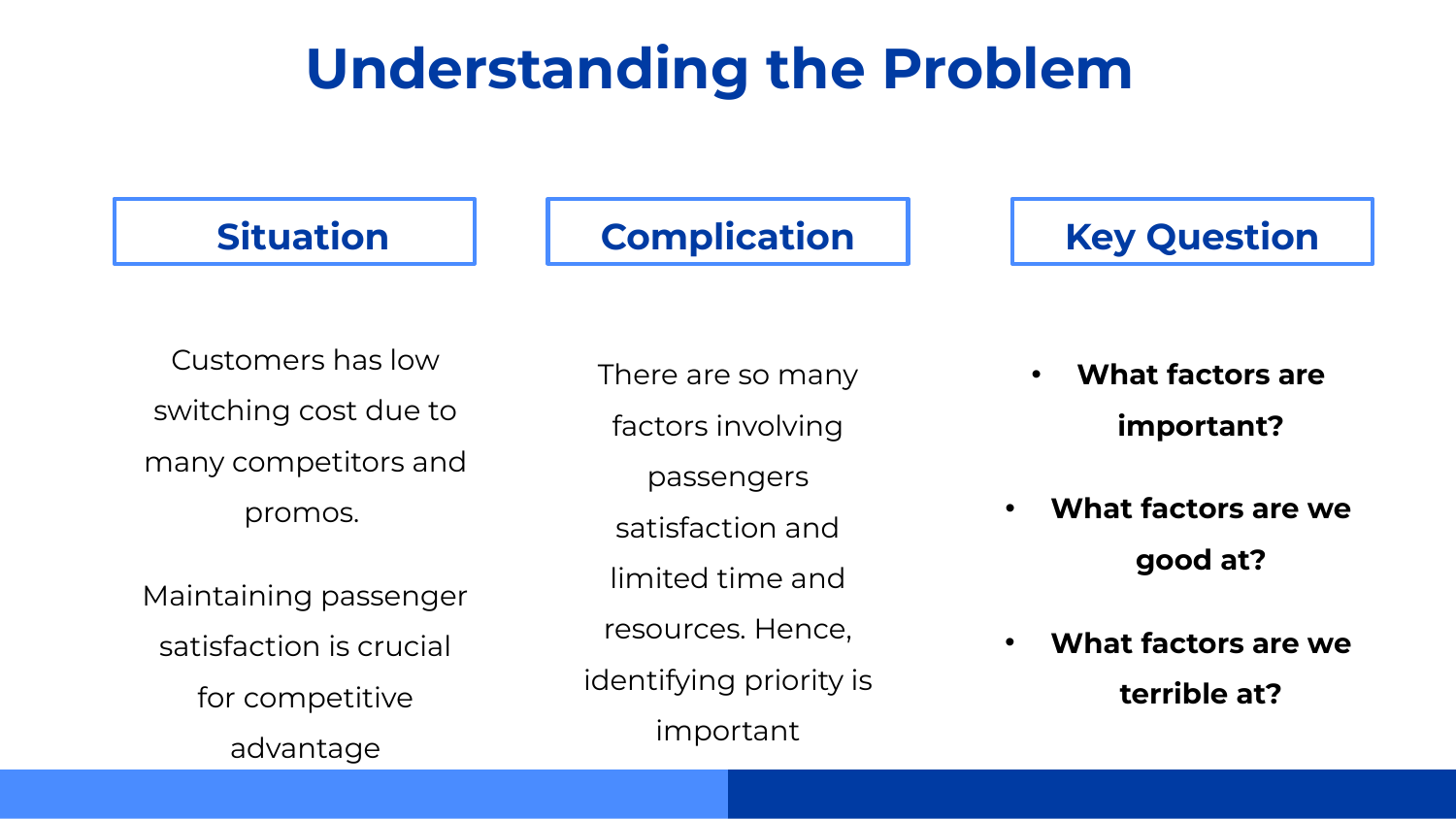

# Understanding the Problem
Situation
Complication
Key Question
Customers has low switching cost due to many competitors and promos.
Maintaining passenger satisfaction is crucial for competitive advantage
There are so many factors involving passengers satisfaction and limited time and resources. Hence, identifying priority is important
What factors are important?
What factors are we good at?
What factors are we terrible at?